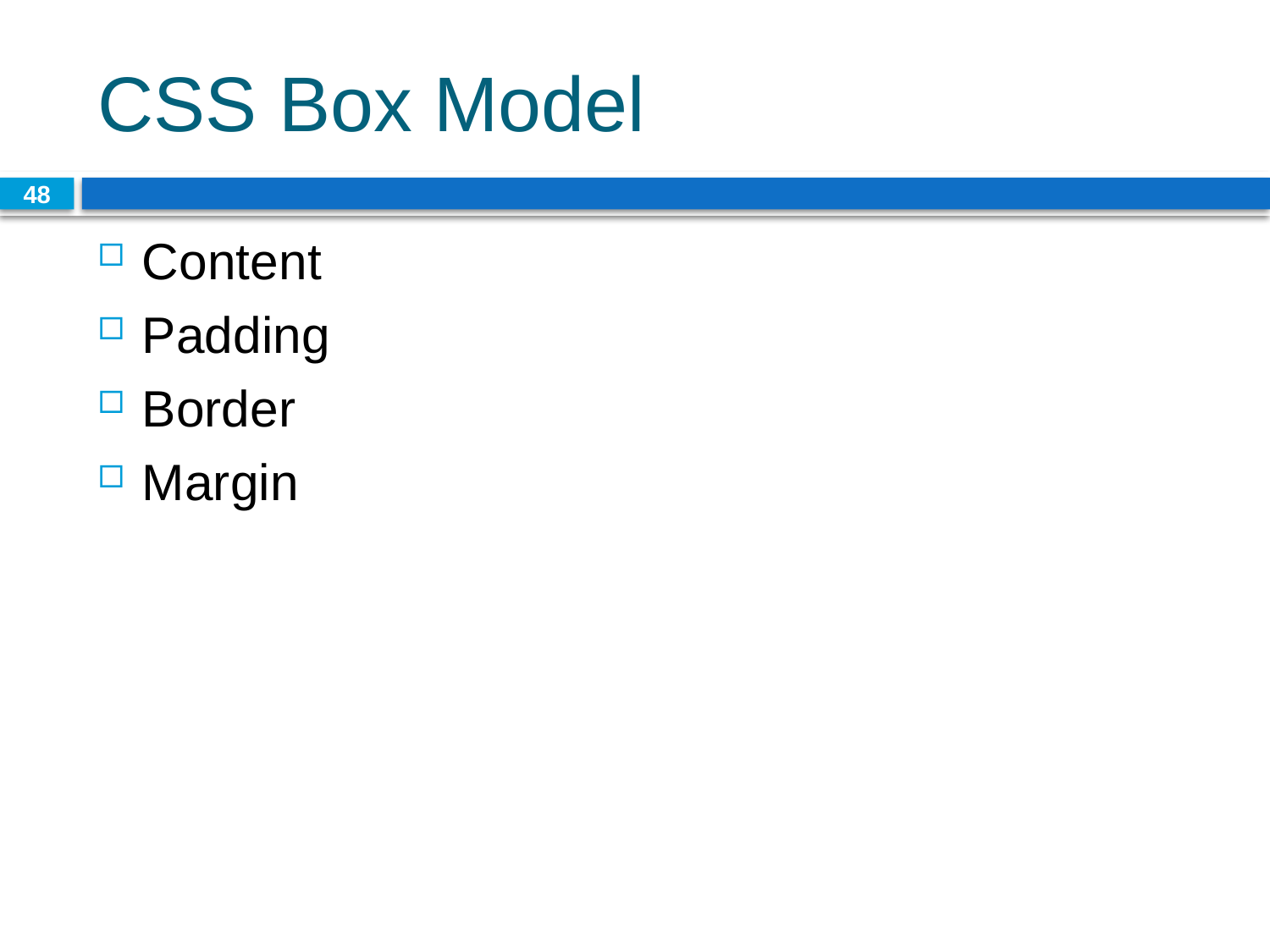

# CSS Box Model
48
Content
Padding
Border
Margin